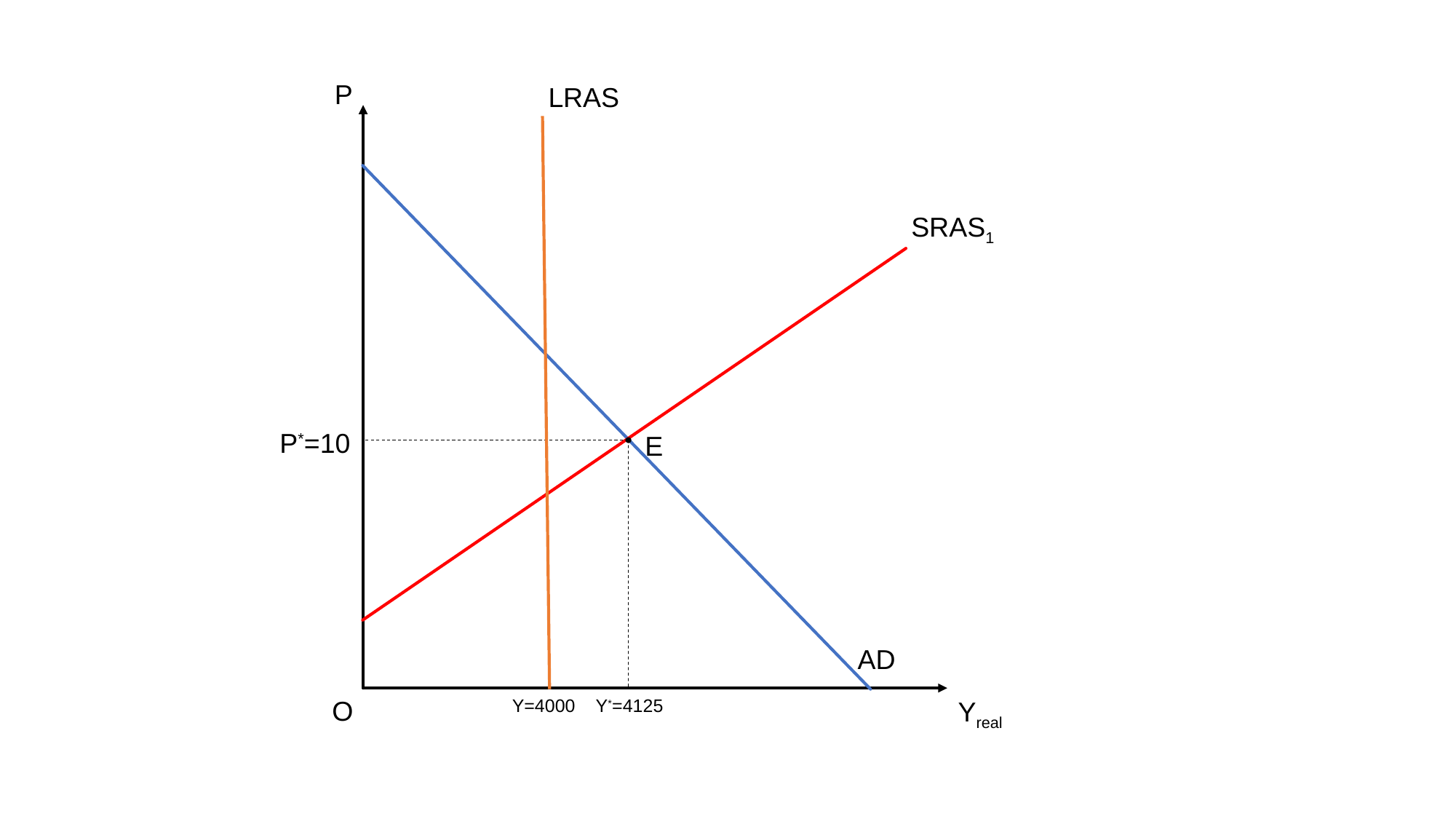

P
LRAS
SRAS1
P*=10
E

AD
O
Y*=4125
Y=4000
Yreal